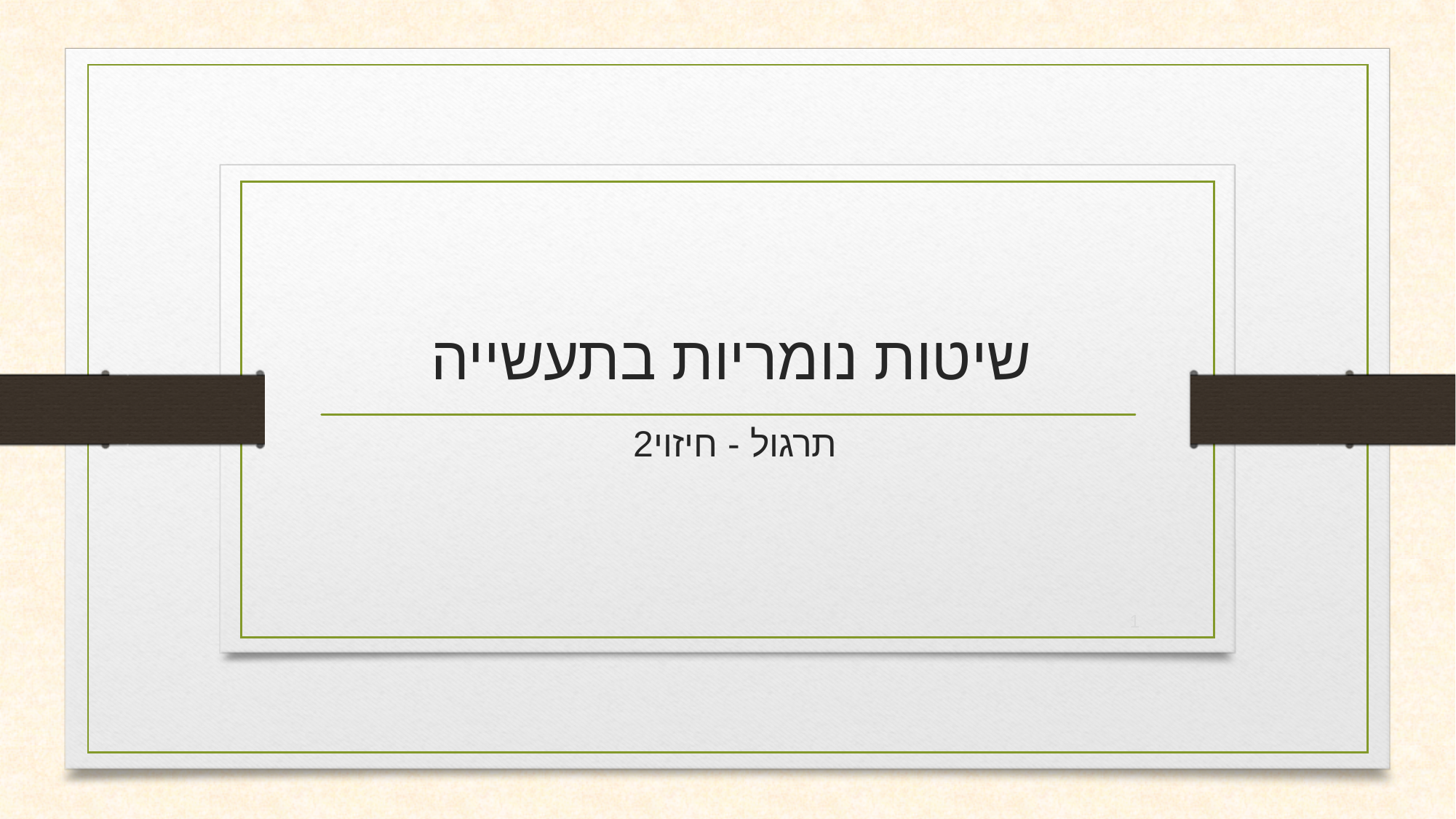

# שיטות נומריות בתעשייה
 תרגול - חיזוי2

1